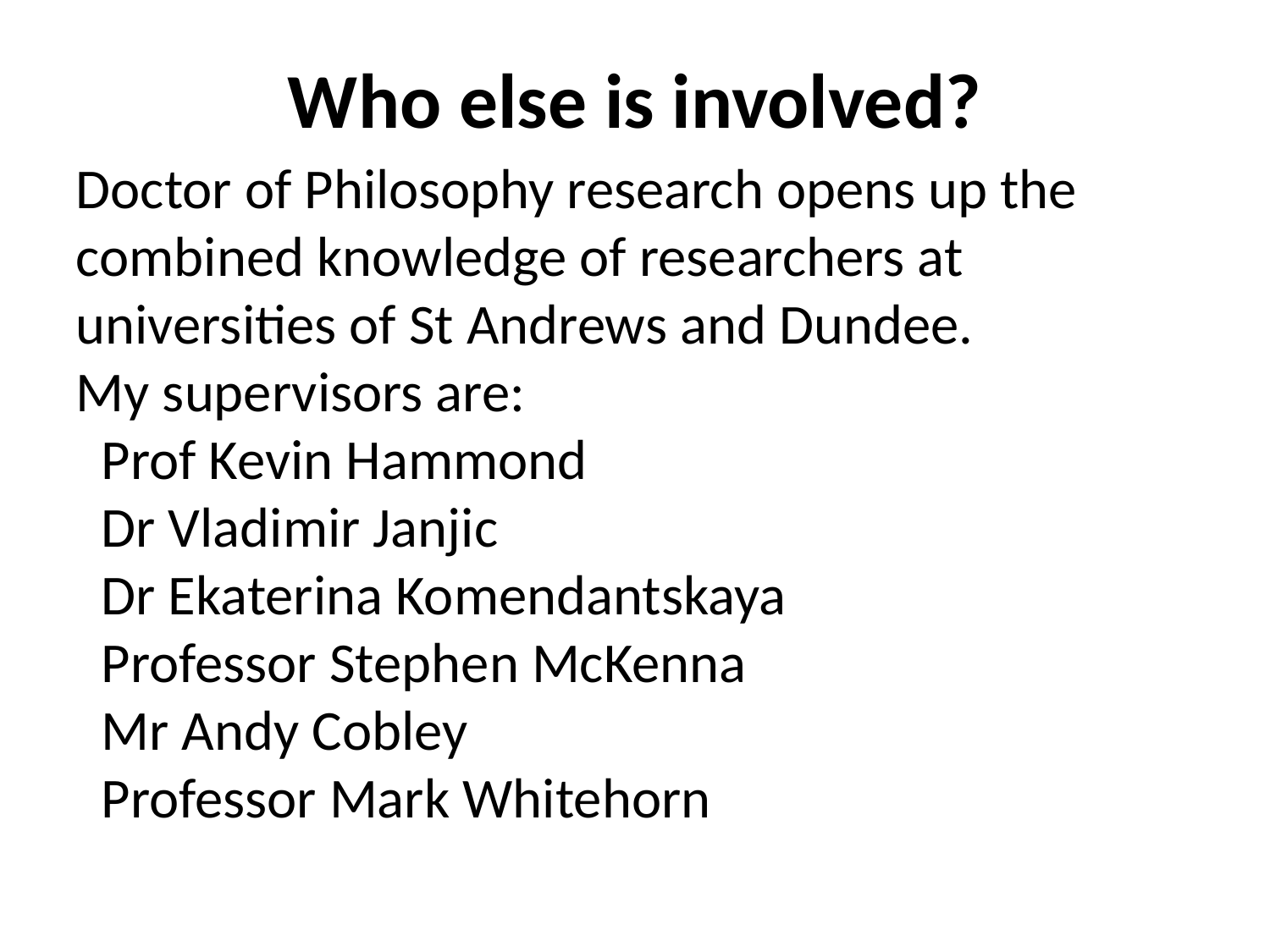

Who else is involved?
Doctor of Philosophy research opens up the combined knowledge of researchers at universities of St Andrews and Dundee.
My supervisors are:
  Prof Kevin Hammond
  Dr Vladimir Janjic
  Dr Ekaterina Komendantskaya
  Professor Stephen McKenna
  Mr Andy Cobley
  Professor Mark Whitehorn